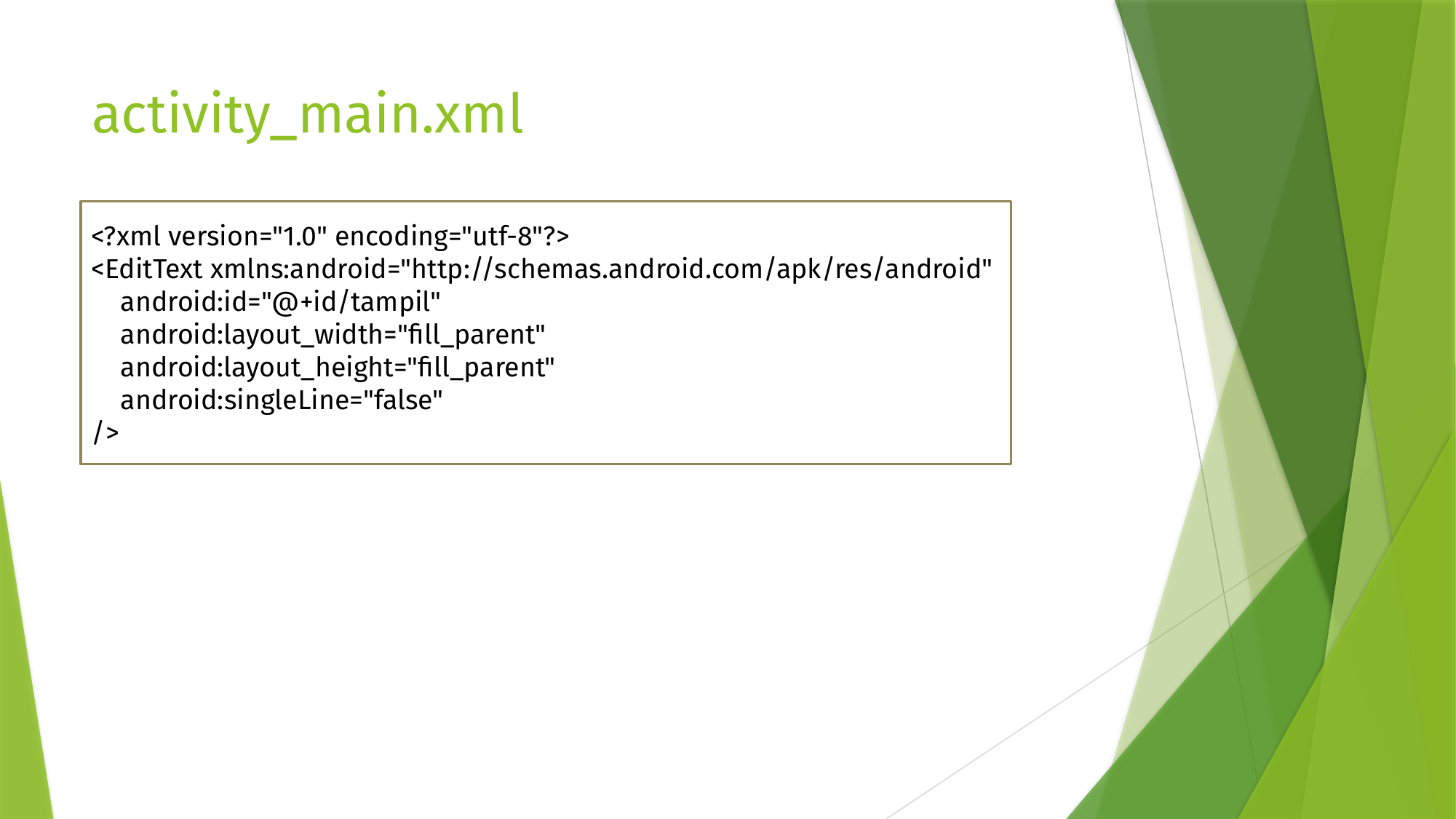

# activity_main.xml
<?xml version="1.0" encoding="utf-8"?>
<EditText xmlns:android="http://schemas.android.com/apk/res/android"
    android:id="@+id/tampil"
    android:layout_width="fill_parent"
    android:layout_height="fill_parent"
    android:singleLine="false"
/>